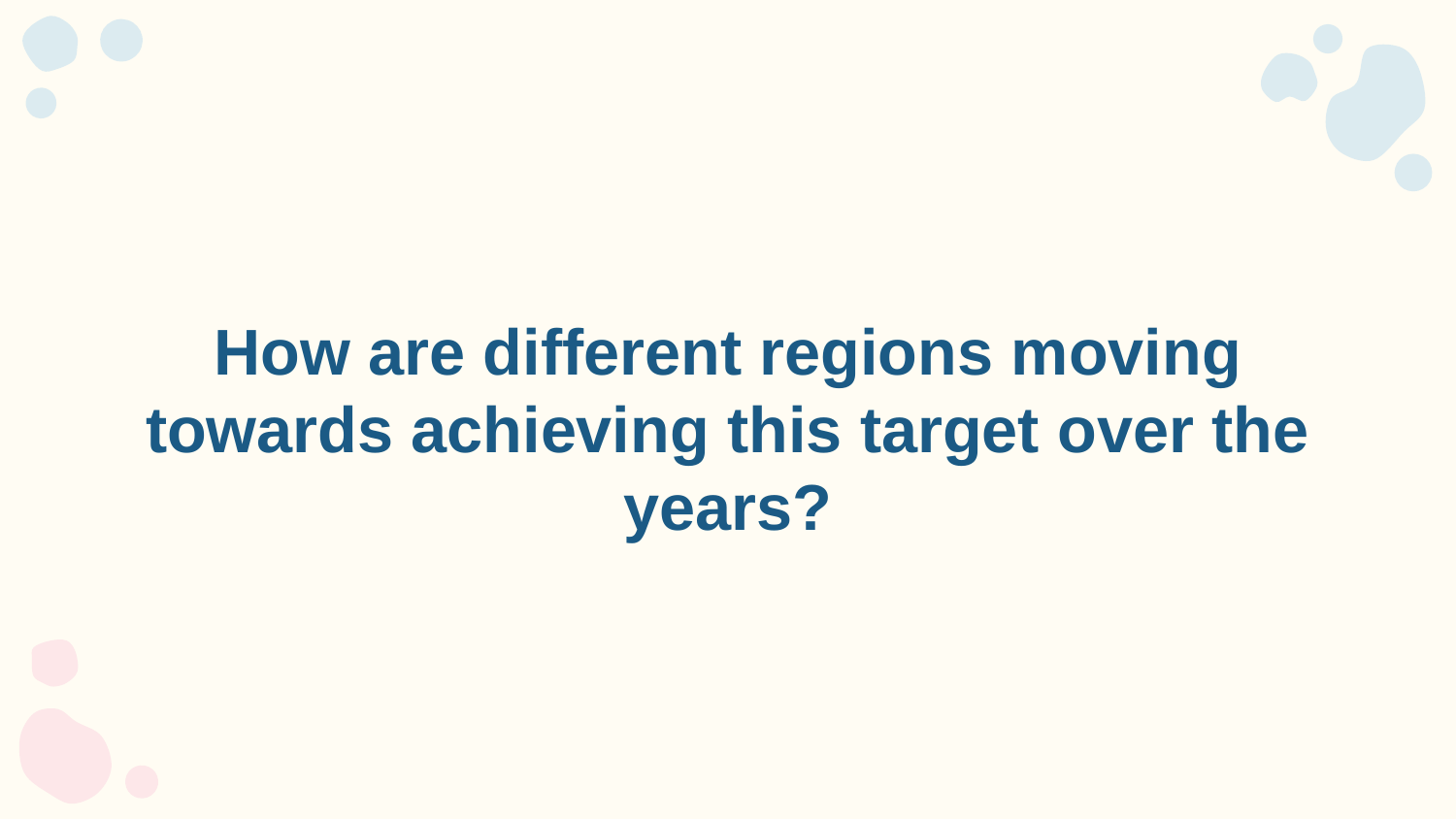

# How are different regions moving towards achieving this target over the years?